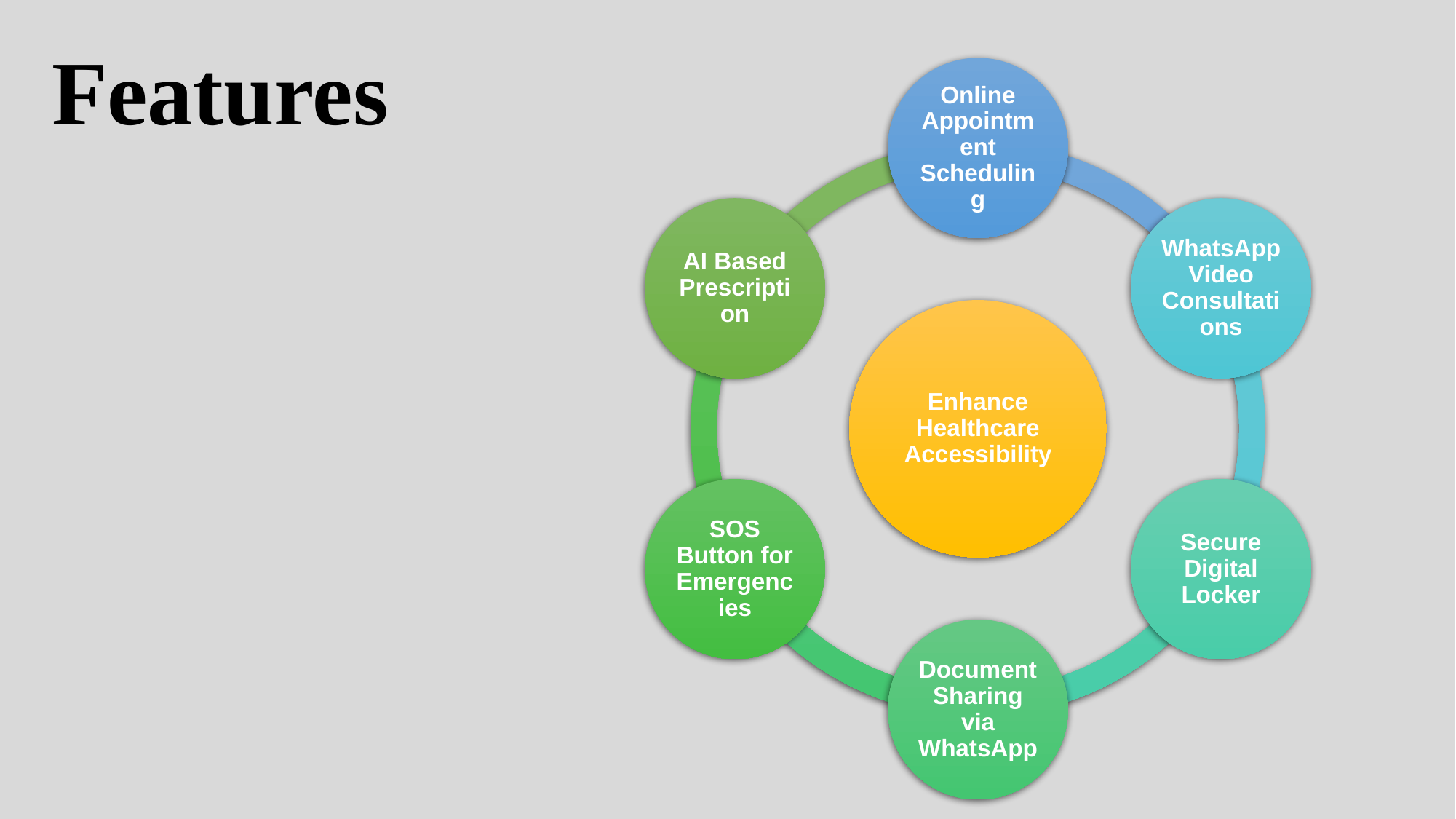

# Features
Enhance Healthcare Accessibility
Online Appointment Scheduling
WhatsApp Video Consultations
Secure Digital Locker
Document Sharing via WhatsApp
SOS Button for Emergencies
AI Based Prescription